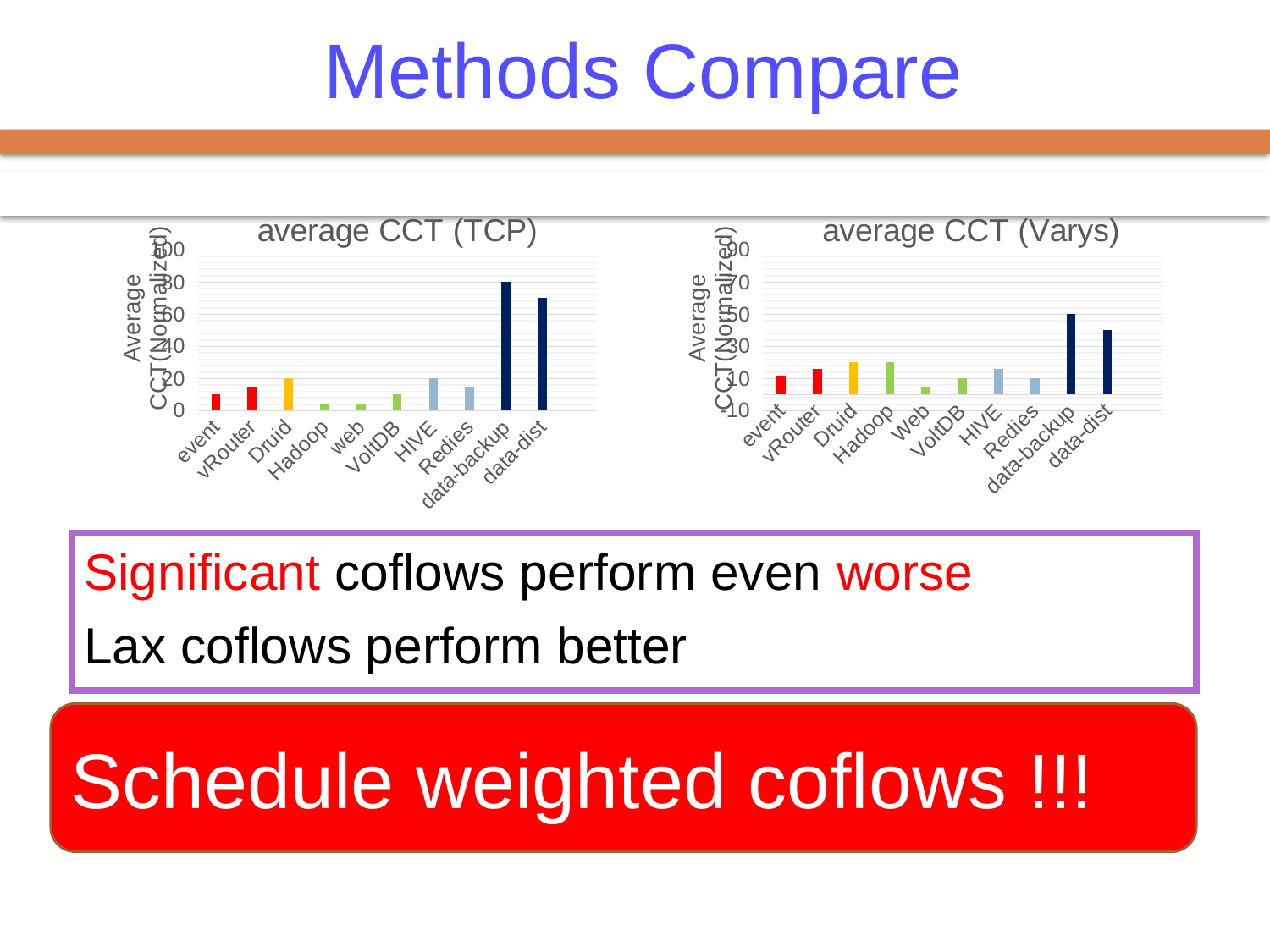

# Methods Compare

### Chart

| Category | average CCT |
|---|---|
| event | 10.0 |
| vRouter | 15.0 |
| Druid | 20.0 |
| Hadoop | 4.5 |
| web | 4.0 |
| VoltDB | 10.0 |
| HIVE | 20.0 |
| Redies | 15.0 |
| data-backup | 80.0 |
| data-dist | 70.0 |

### Chart

| Category | average CCT |
|---|---|
| event | 12.0 |
| vRouter | 16.0 |
| Druid | 20.0 |
| Hadoop | 20.0 |
| Web | 5.0 |
| VoltDB | 10.0 |
| HIVE | 16.0 |
| Redies | 10.0 |
| data-backup | 50.0 |
| data-dist | 40.0 |
Significant coflows perform even worse
Lax coflows perform better

Schedule weighted coflows !!!